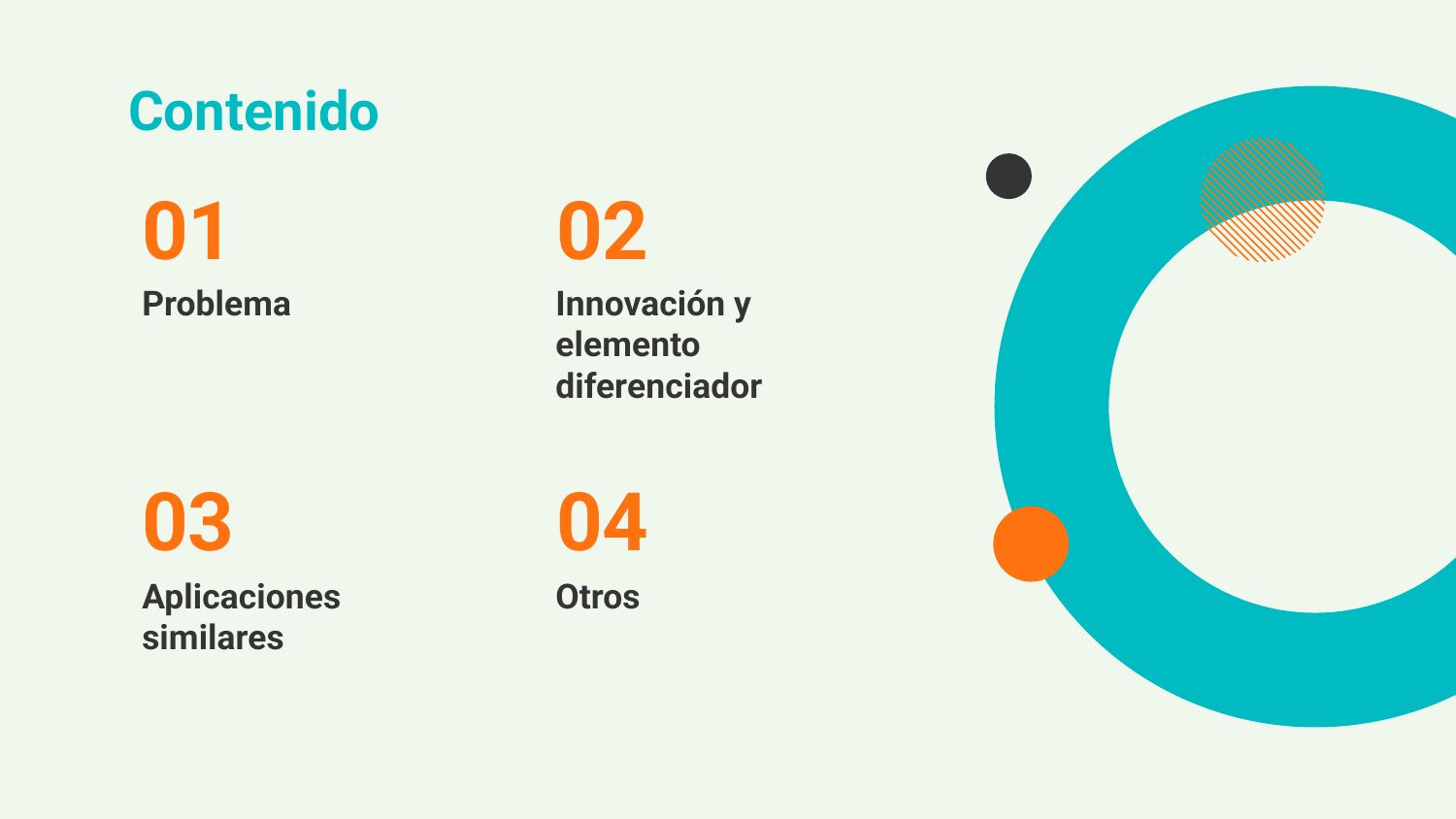

# Contenido
01
02
Problema
Innovación y elemento diferenciador
03
04
Aplicaciones similares
Otros